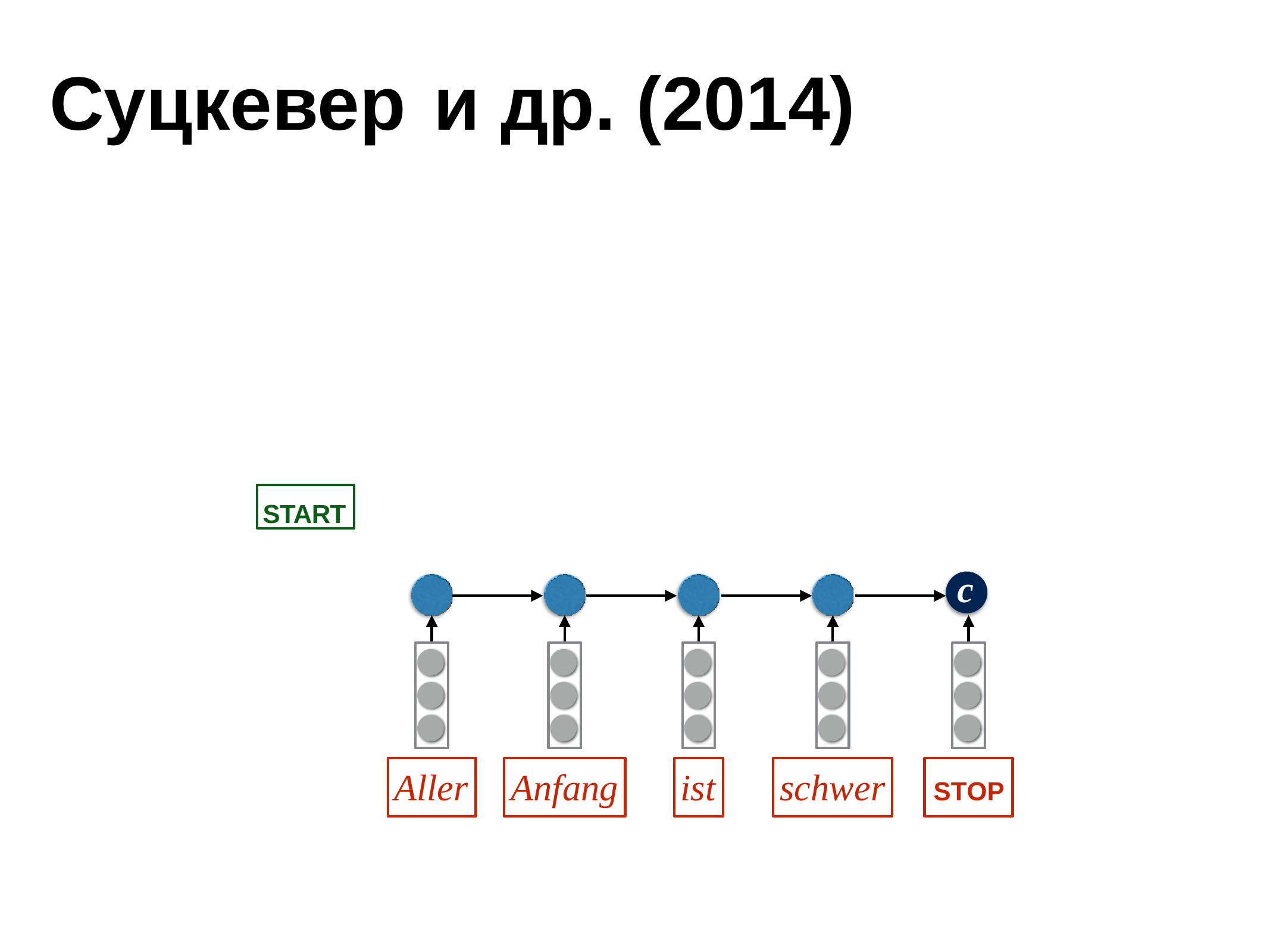

# Суцкевер	и др. (2014)
START
c

Aller
Anfang
ist
schwer
STOP